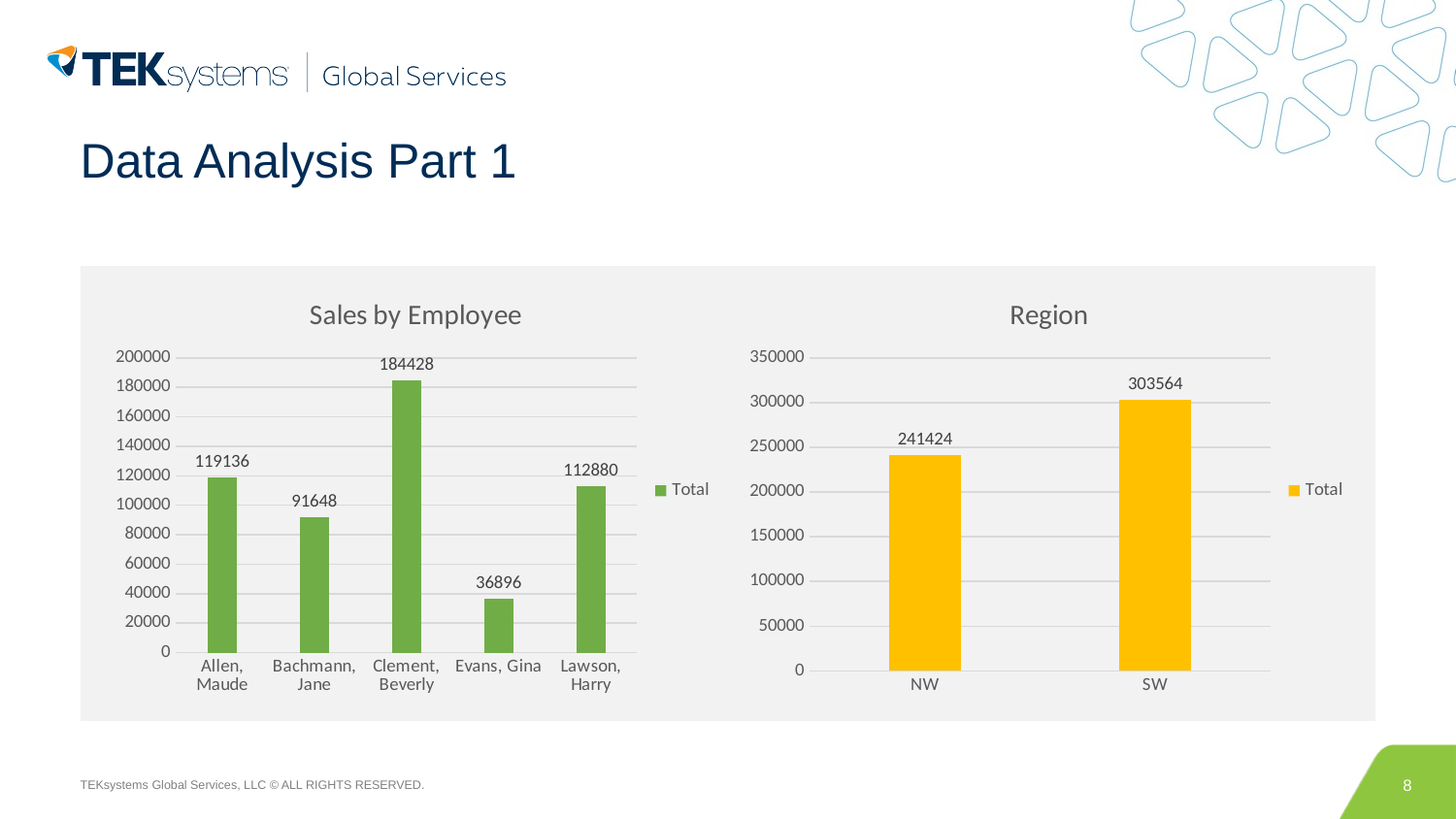

# Data Analysis Part 1

### Chart: Sales by Employee

| Category | Total |
|---|---|
| Allen, Maude | 119136.0 |
| Bachmann, Jane | 91648.0 |
| Clement, Beverly | 184428.0 |
| Evans, Gina | 36896.0 |
| Lawson, Harry | 112880.0 |

### Chart: Region

| Category | Total |
|---|---|
| NW | 241424.0 |
| SW | 303564.0 |
8